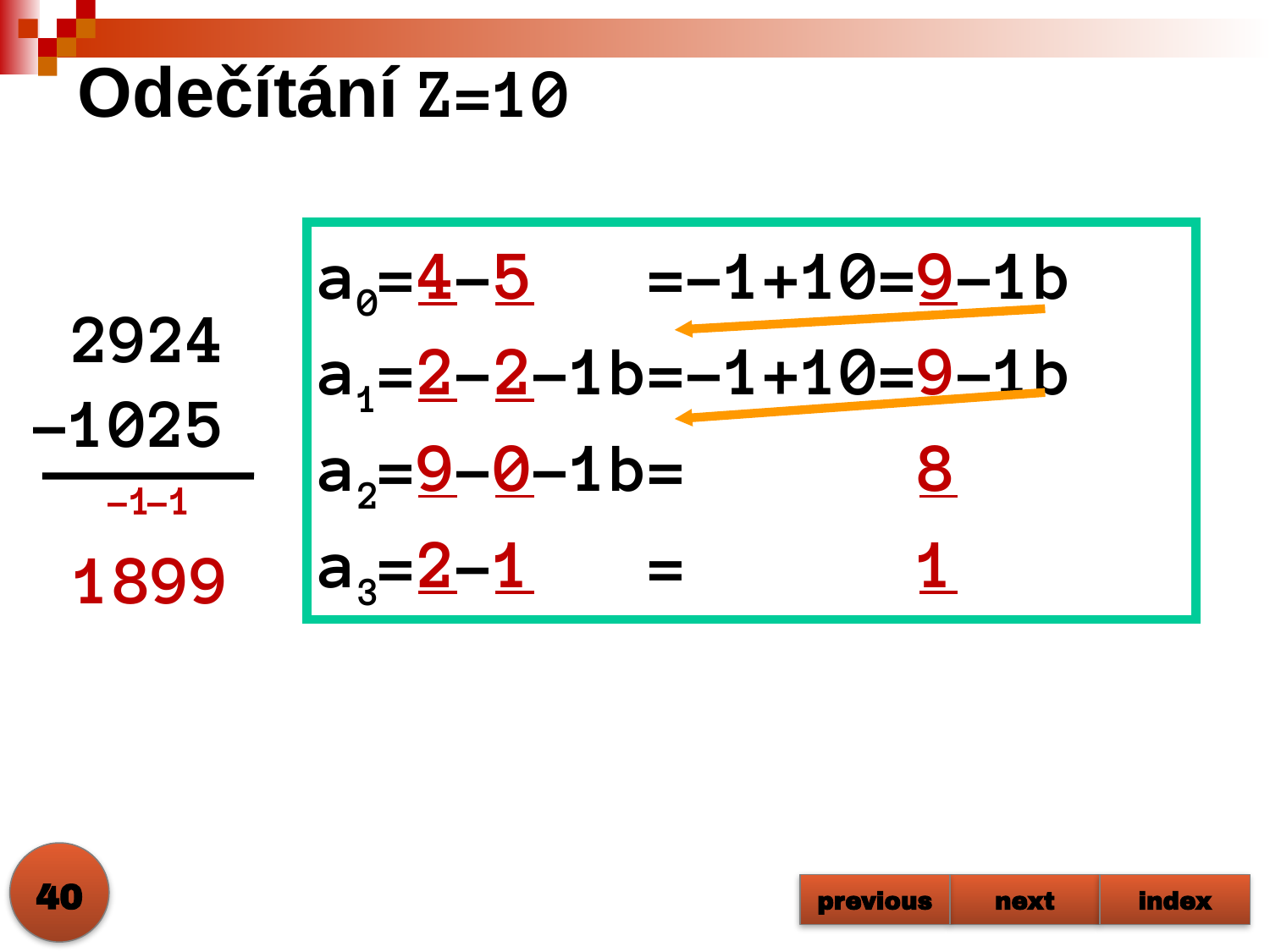

# Odečítání Z=10
a0=4-5   =-1+10=9-1b
a1=2-2-1b=-1+10=9-1b
a2=9-0-1b=      8
a3=2-1   =      1

 2924
-1025

-1
-1
1899

40
previous
next
index